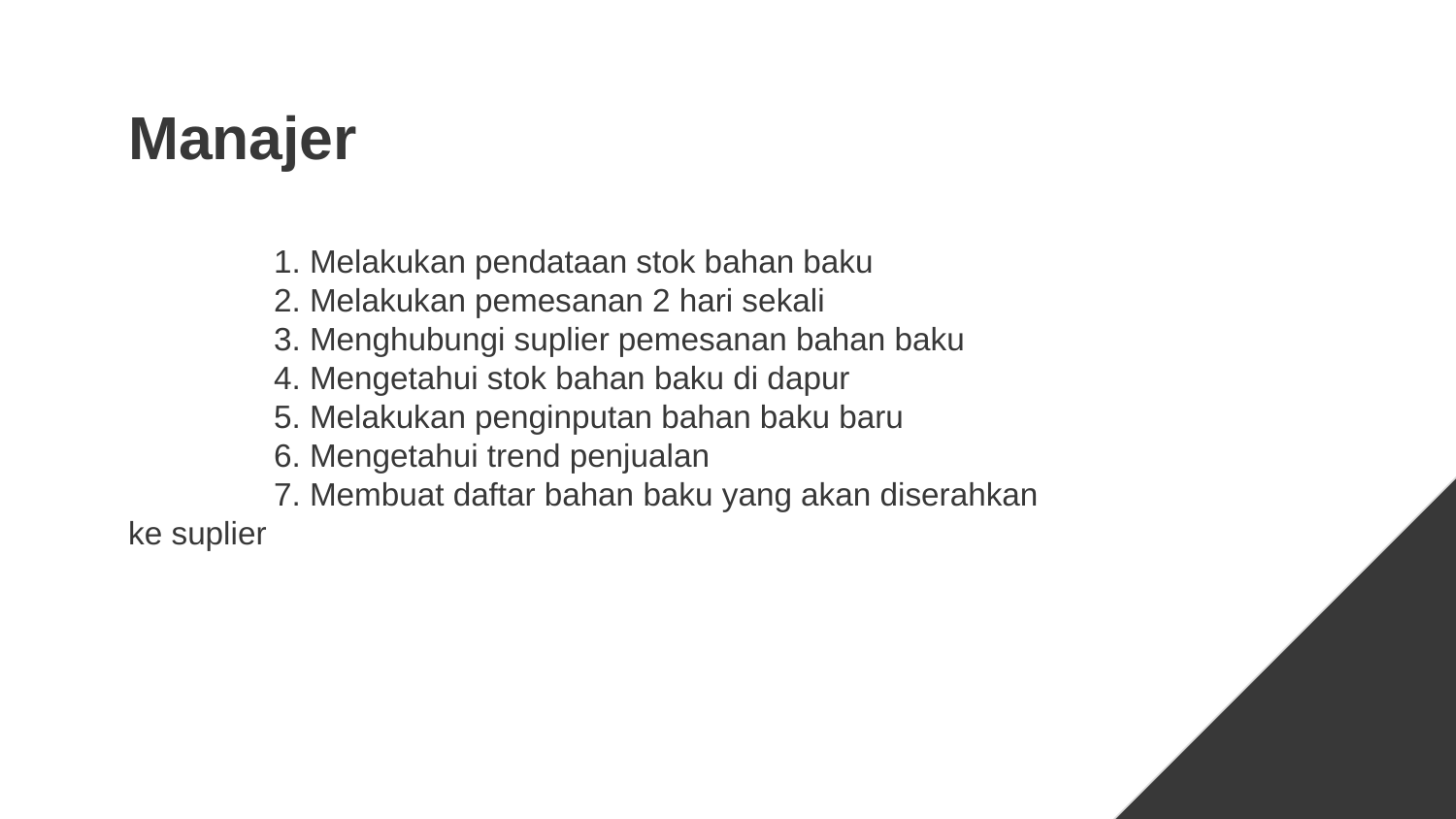

# Manajer
	1. Melakukan pendataan stok bahan baku
	2. Melakukan pemesanan 2 hari sekali
	3. Menghubungi suplier pemesanan bahan baku
	4. Mengetahui stok bahan baku di dapur
	5. Melakukan penginputan bahan baku baru
	6. Mengetahui trend penjualan
	7. Membuat daftar bahan baku yang akan diserahkan ke suplier